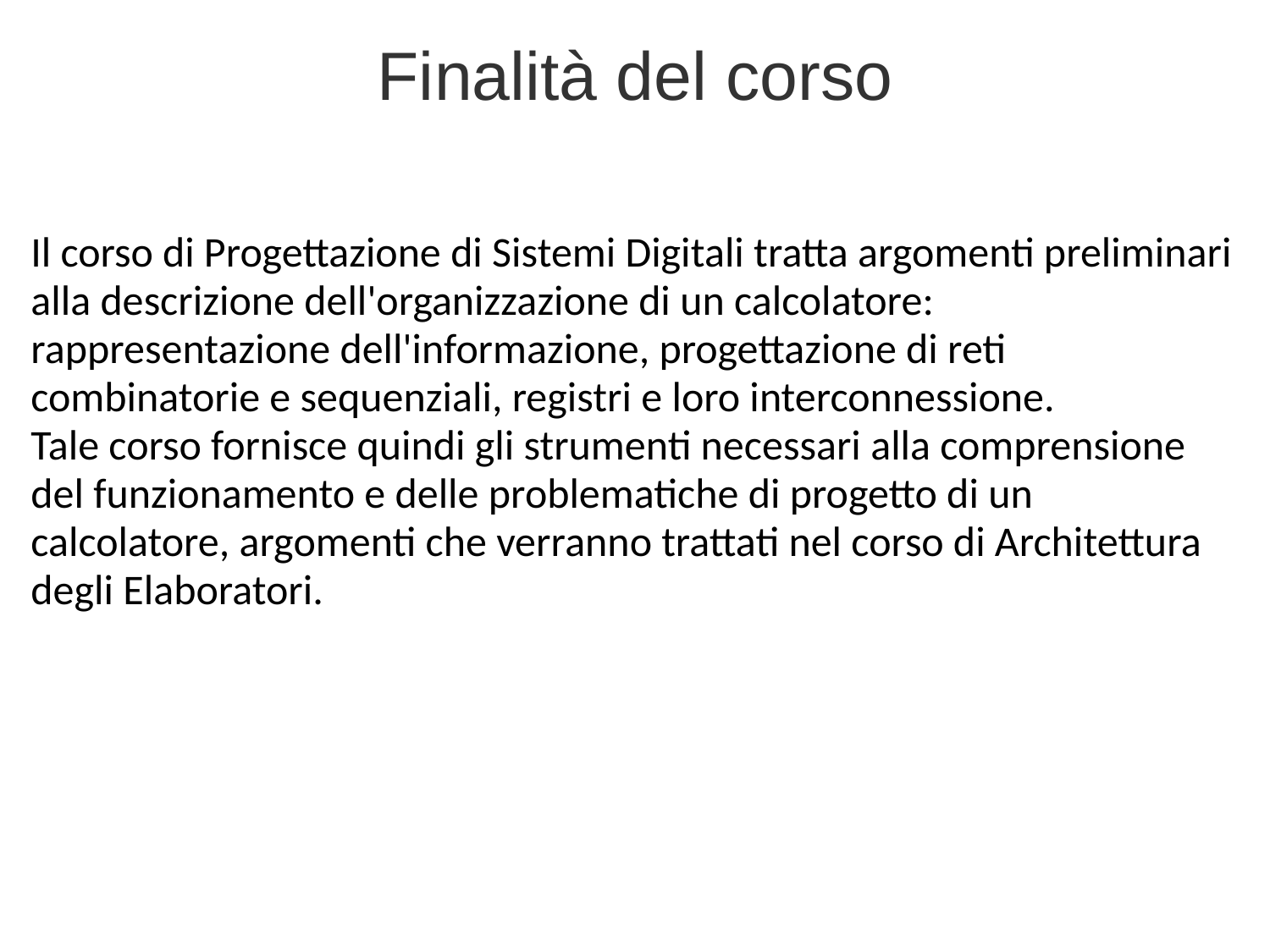

# Finalità del corso
Il corso di Progettazione di Sistemi Digitali tratta argomenti preliminari alla descrizione dell'organizzazione di un calcolatore: rappresentazione dell'informazione, progettazione di reti combinatorie e sequenziali, registri e loro interconnessione.
Tale corso fornisce quindi gli strumenti necessari alla comprensione del funzionamento e delle problematiche di progetto di un calcolatore, argomenti che verranno trattati nel corso di Architettura degli Elaboratori.